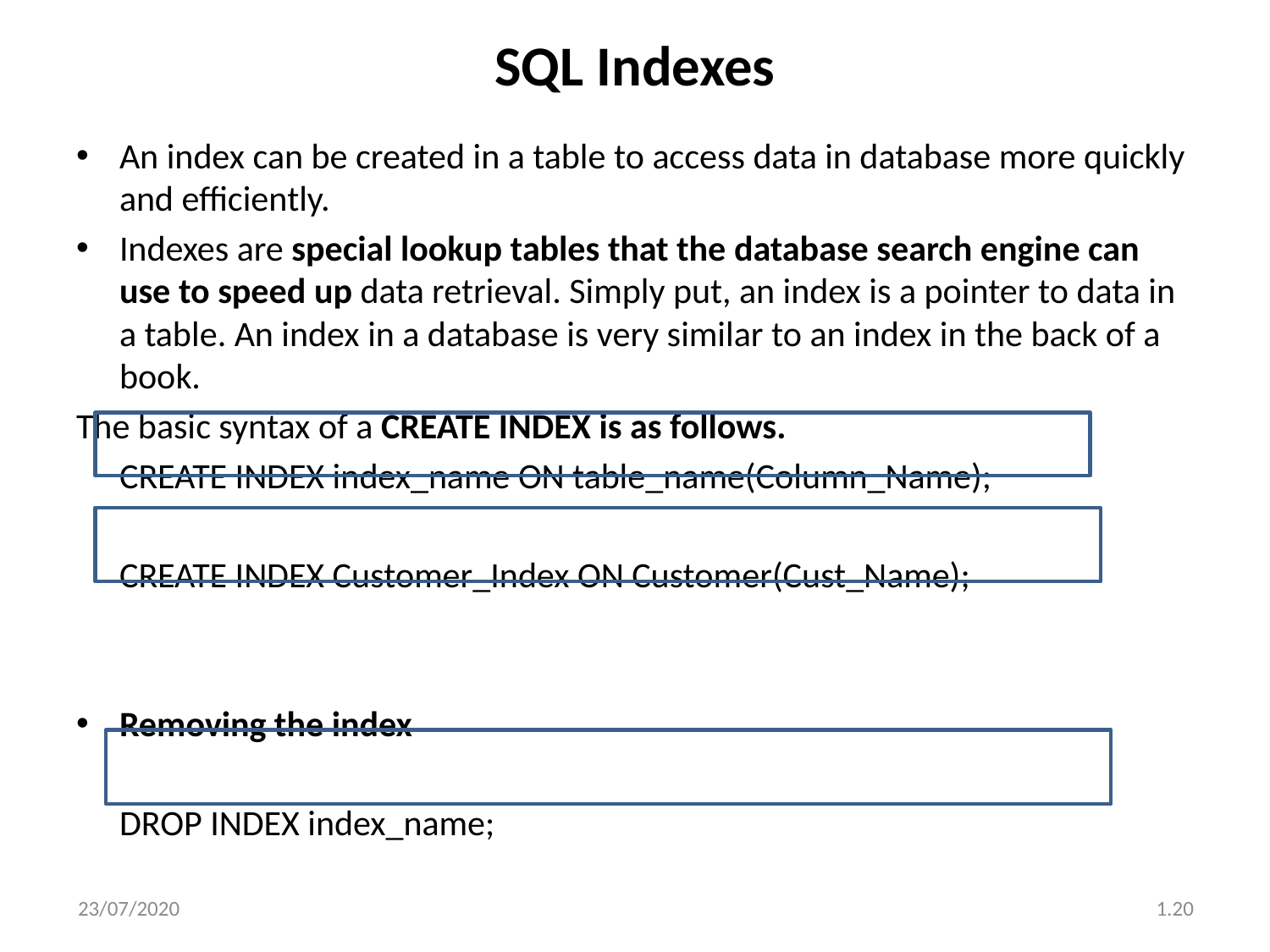

# SQL Indexes
An index can be created in a table to access data in database more quickly and efficiently.
Indexes are special lookup tables that the database search engine can use to speed up data retrieval. Simply put, an index is a pointer to data in a table. An index in a database is very similar to an index in the back of a book.
The basic syntax of a CREATE INDEX is as follows.
	CREATE INDEX index_name ON table_name(Column_Name);

	CREATE INDEX Customer_Index ON Customer(Cust_Name);

Removing the index

	DROP INDEX index_name;

23/07/2020
1.20